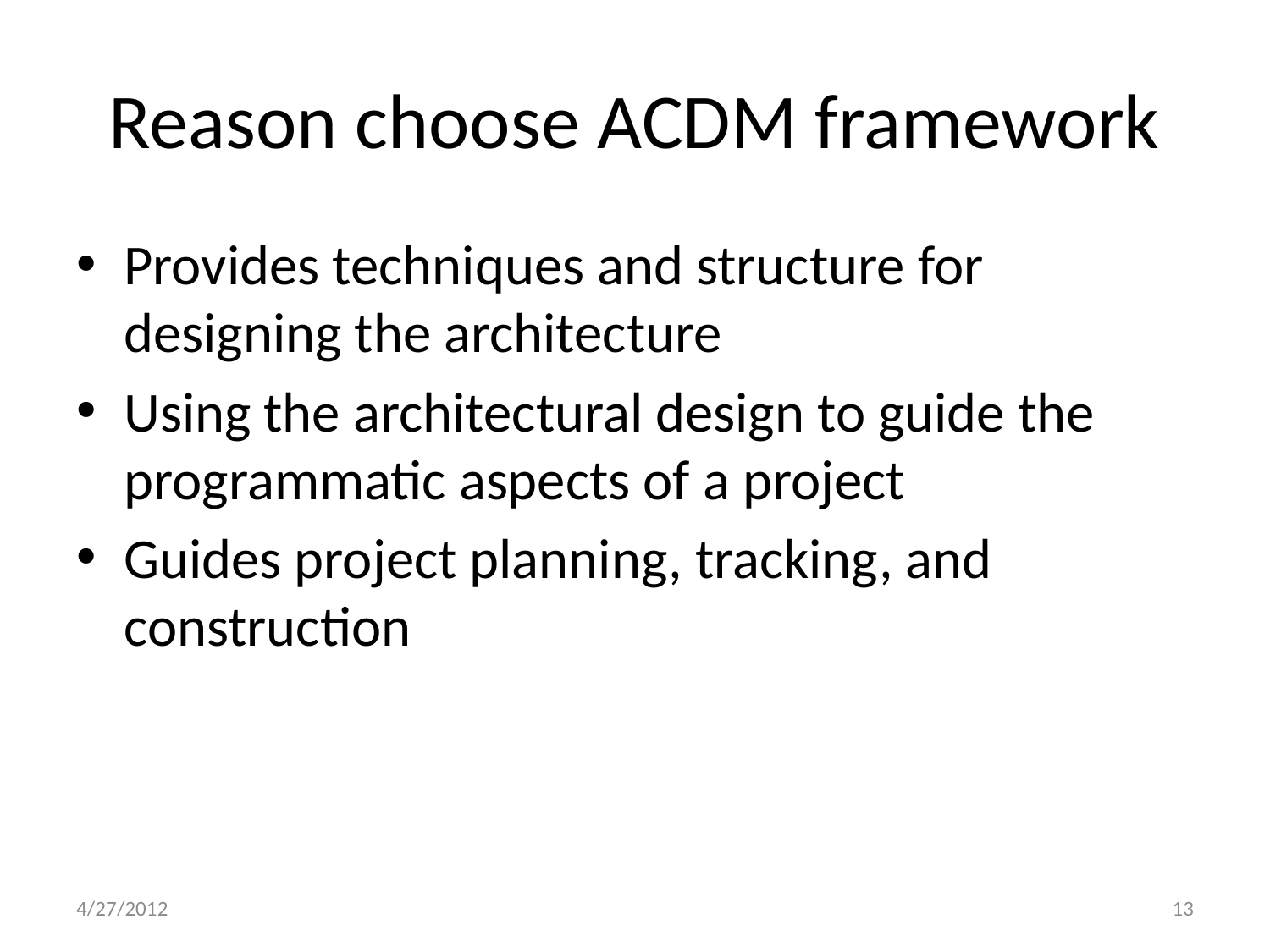

# Reason choose ACDM framework
Provides techniques and structure for designing the architecture
Using the architectural design to guide the programmatic aspects of a project
Guides project planning, tracking, and construction
4/27/2012
13